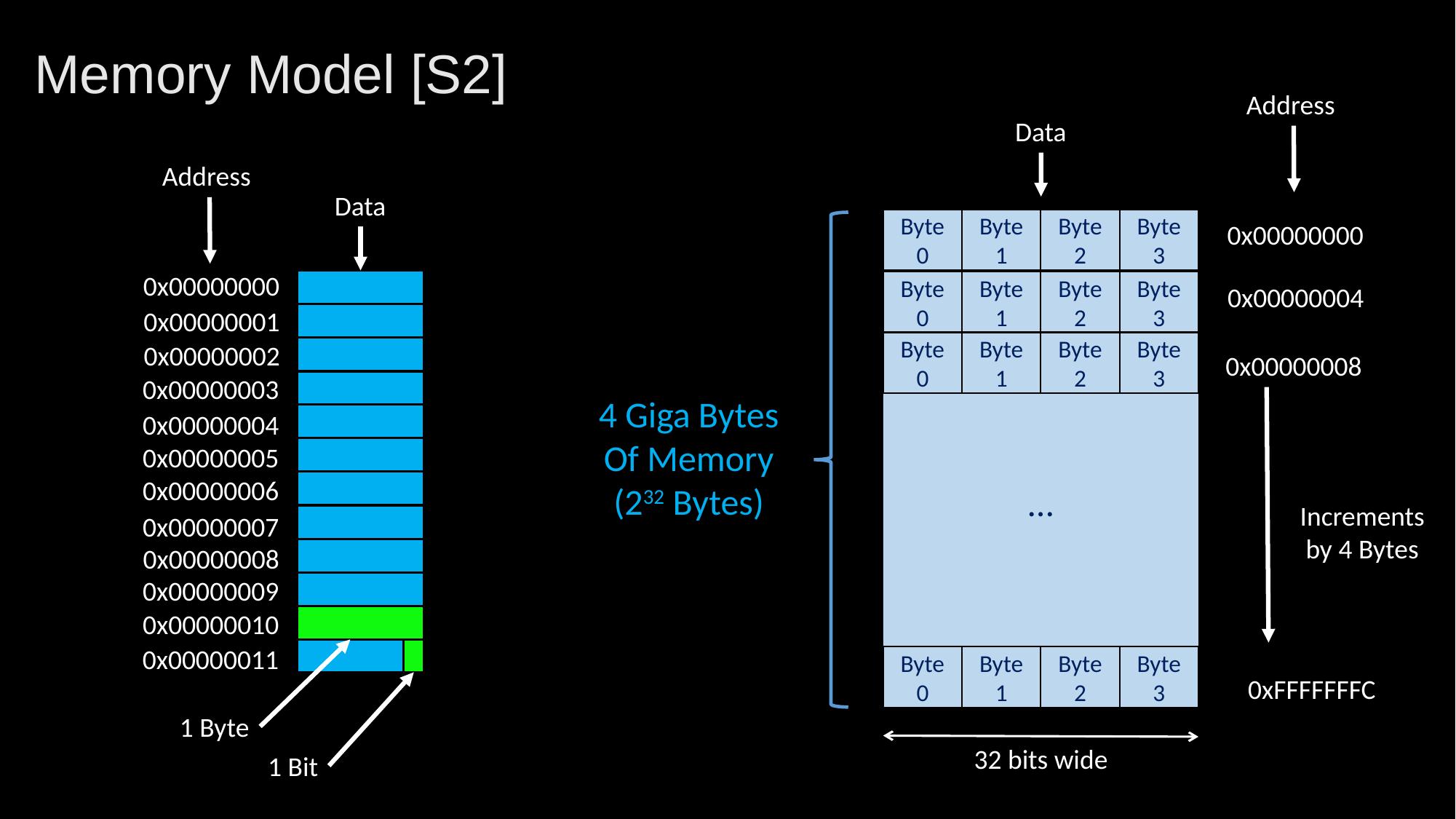

# Memory Model [S2]
Address
Data
Address
Data
Byte 3
Byte 0
Byte 1
Byte 2

…

0x00000000
0x00000000

Byte 3
Byte 0
Byte 1
Byte 2
0x00000004
0x00000001
Byte 3
Byte 0
Byte 1
Byte 2
0x00000002
0x00000008
0x00000003
4 Giga Bytes
Of Memory
(232 Bytes)
0x00000004

0x00000005
0x00000006
Increments by 4 Bytes
0x00000007
0x00000008

0x00000009
0x00000010
0x00000011

Byte 3
Byte 0
Byte 1
Byte 2
0xFFFFFFFC
1 Byte
32 bits wide
1 Bit